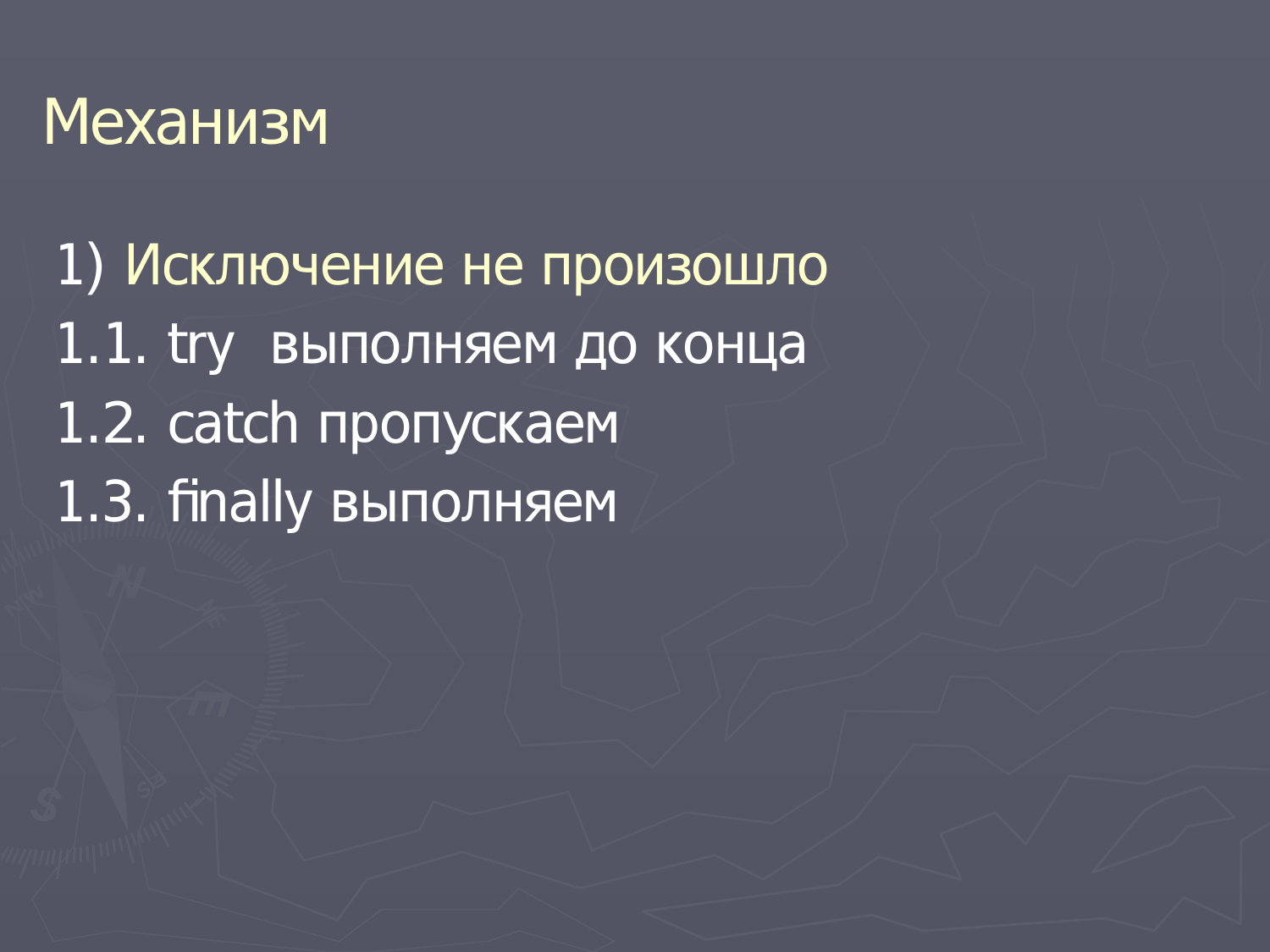

# Механизм
1) Исключение не произошло
1.1. try  выполняем до конца
1.2. catch пропускаем
1.3. finally выполняем